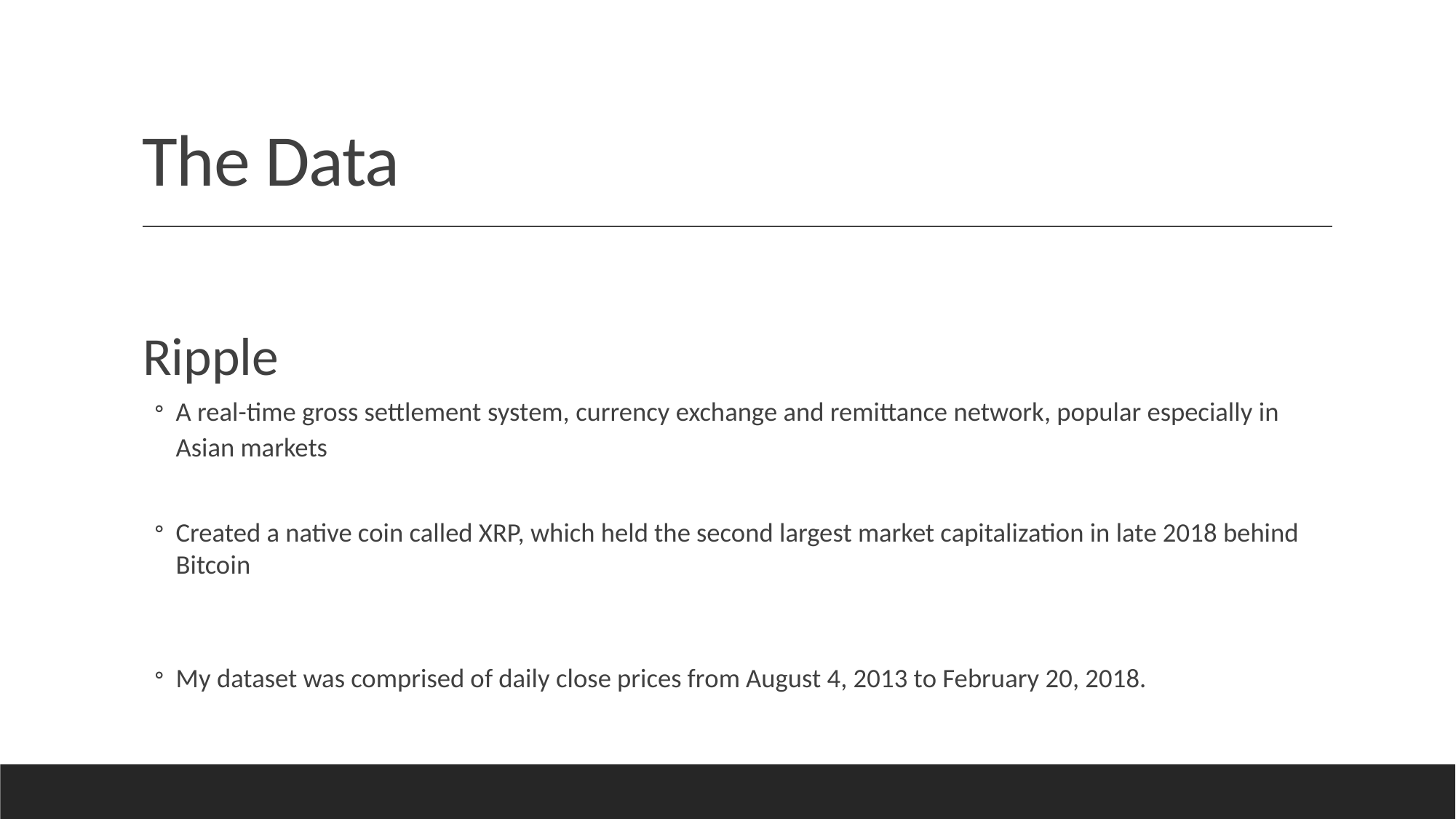

# The Data
Ripple
A real-time gross settlement system, currency exchange and remittance network, popular especially in Asian markets

Created a native coin called XRP, which held the second largest market capitalization in late 2018 behind Bitcoin

My dataset was comprised of daily close prices from August 4, 2013 to February 20, 2018.